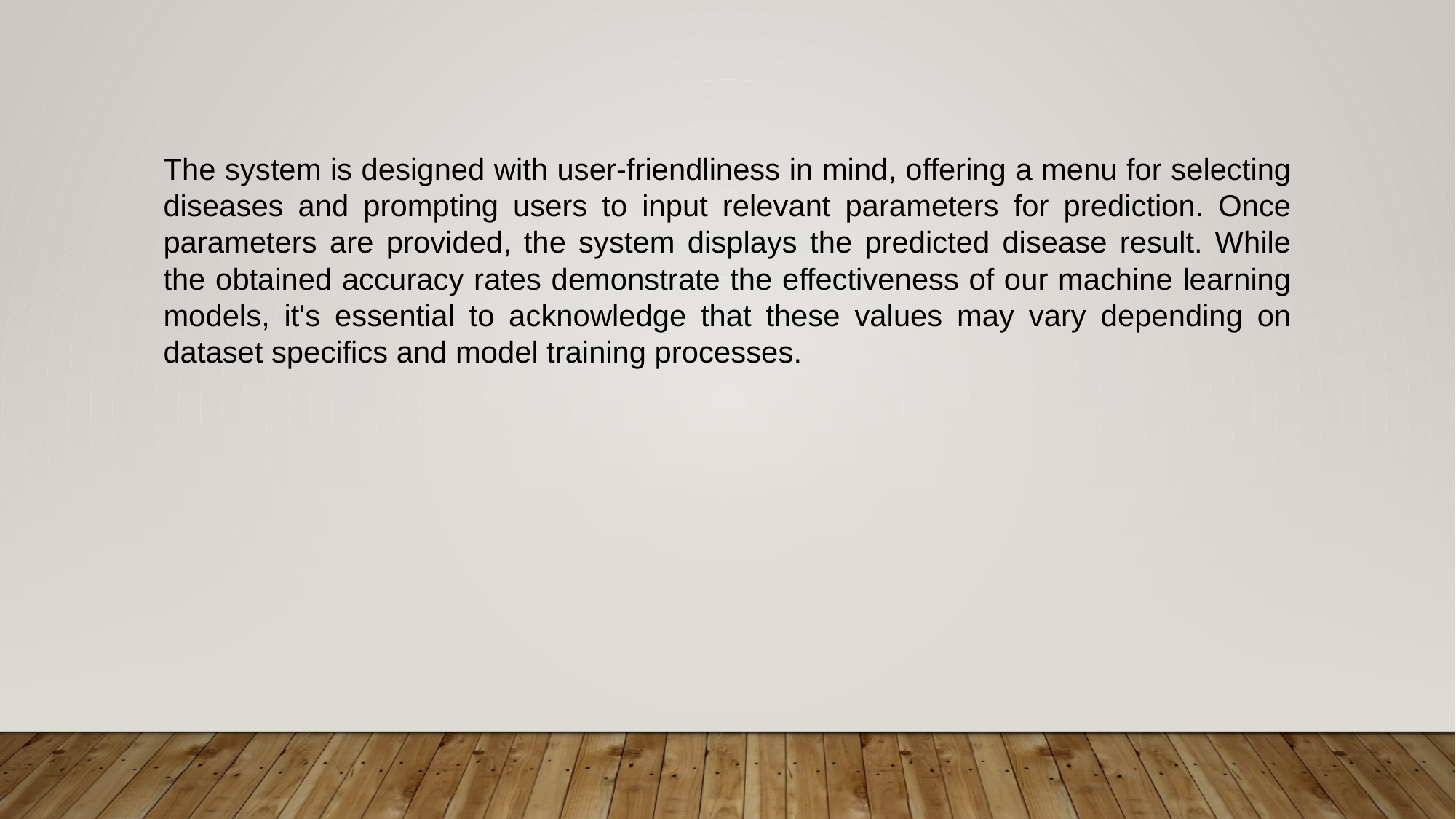

The system is designed with user-friendliness in mind, offering a menu for selecting diseases and prompting users to input relevant parameters for prediction. Once parameters are provided, the system displays the predicted disease result. While the obtained accuracy rates demonstrate the effectiveness of our machine learning models, it's essential to acknowledge that these values may vary depending on dataset specifics and model training processes.